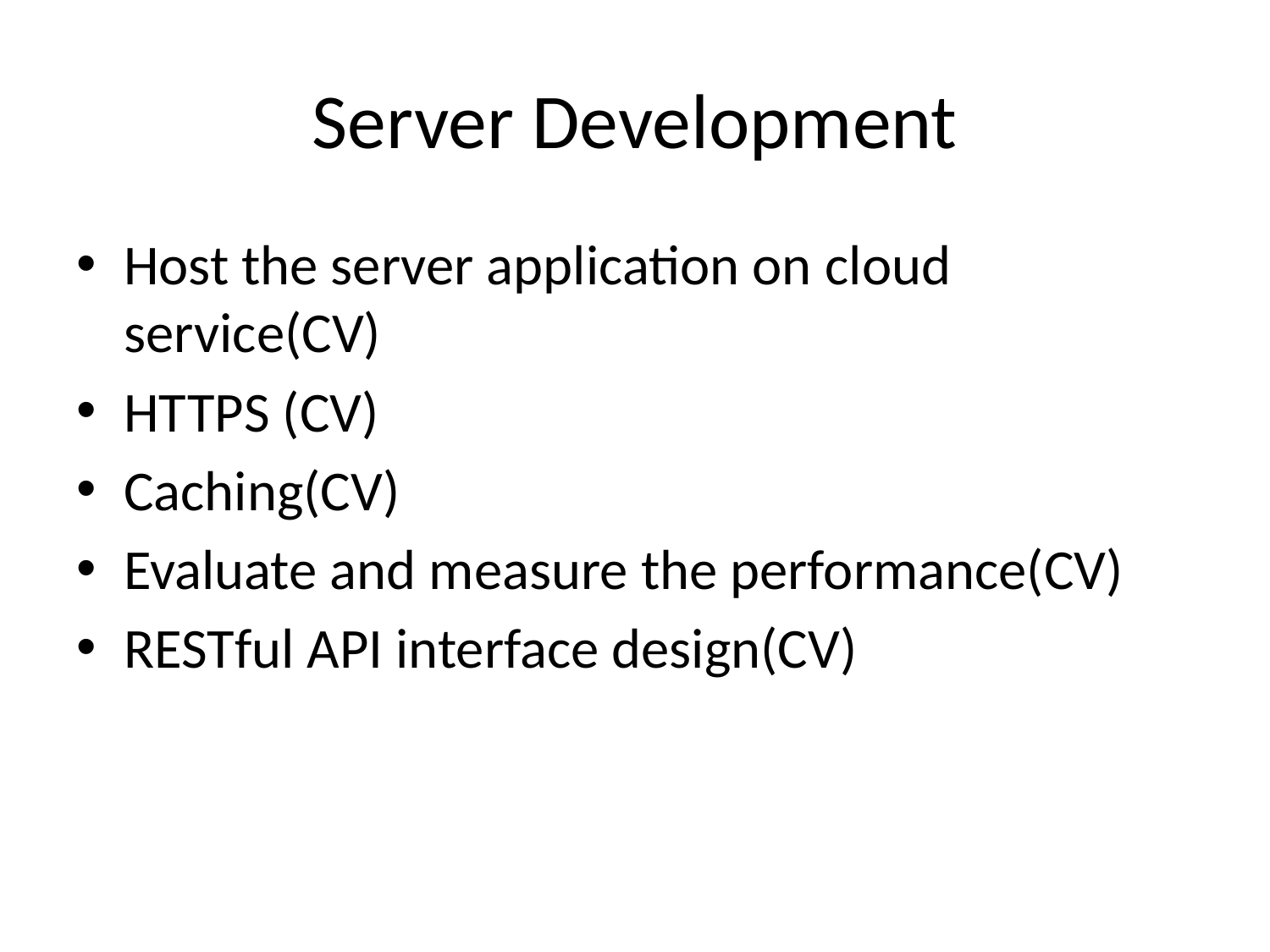

# Server Development
Host the server application on cloud service(CV)
HTTPS (CV)
Caching(CV)
Evaluate and measure the performance(CV)
RESTful API interface design(CV)